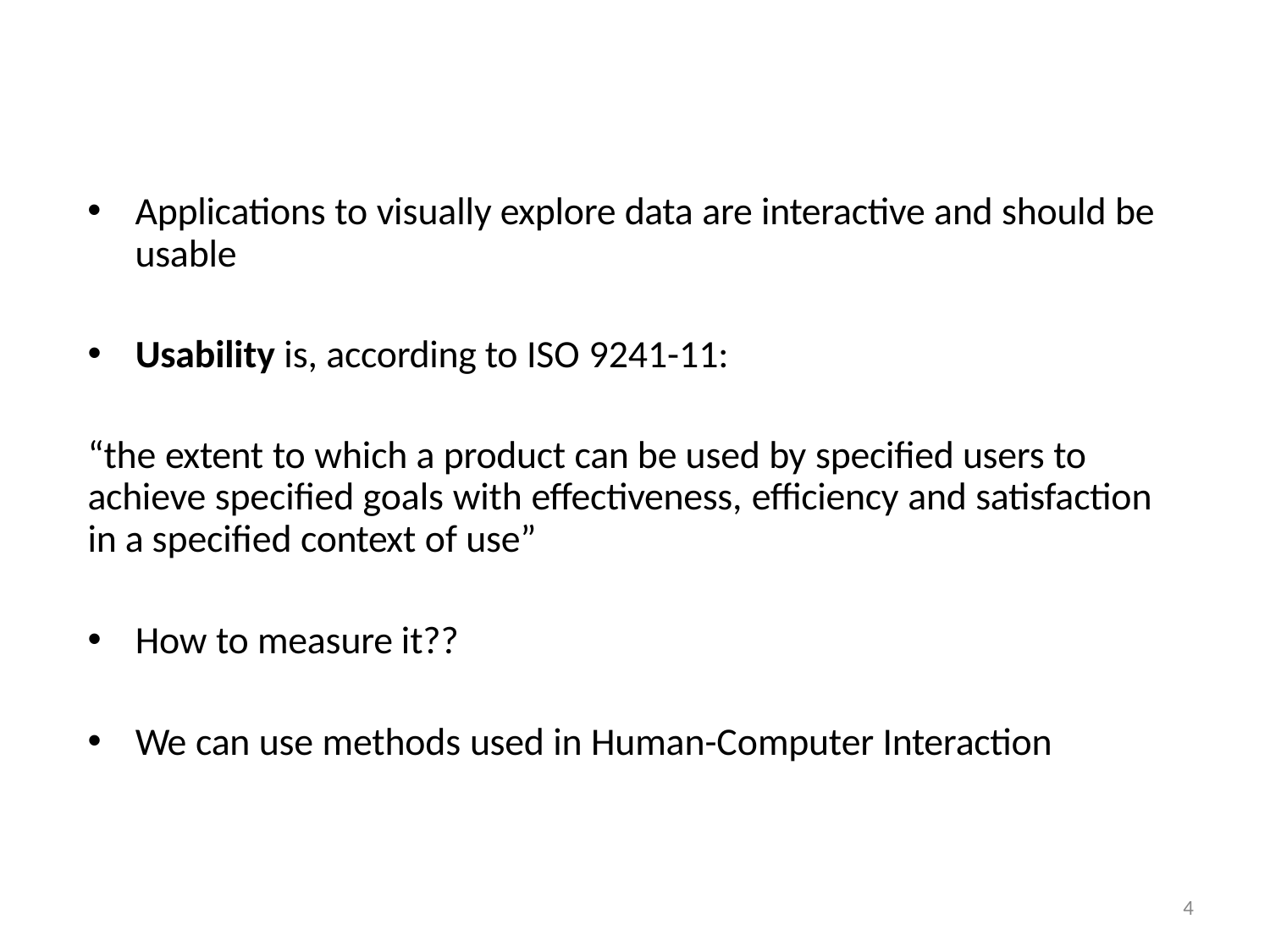

Applications to visually explore data are interactive and should be  usable

Usability is, according to ISO 9241-11:

“the extent to which a product can be used by specified users to  achieve specified goals with effectiveness, efficiency and satisfaction  in a specified context of use”

How to measure it??

We can use methods used in Human-Computer Interaction
4